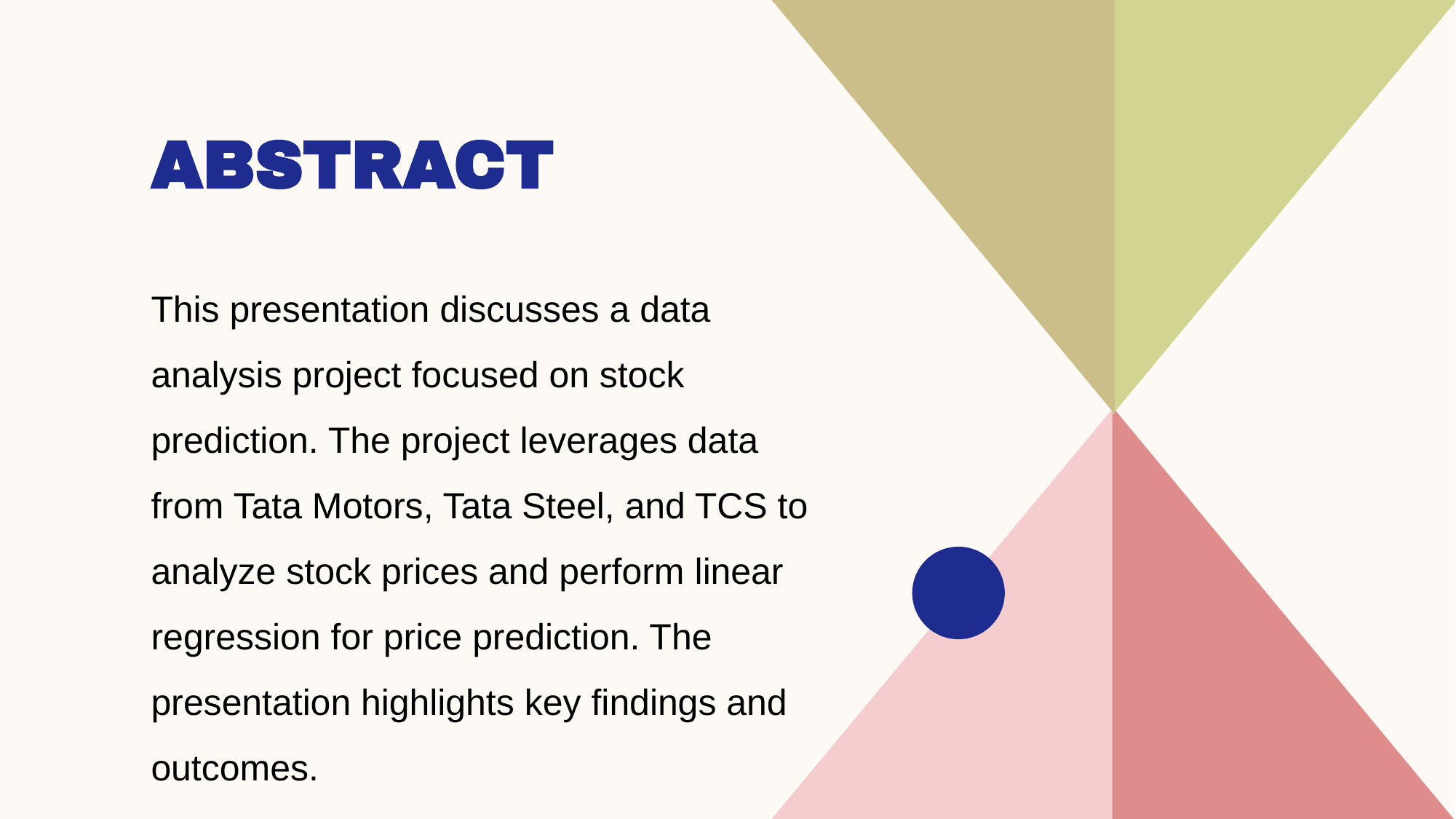

# ABSTRACT
This presentation discusses a data analysis project focused on stock prediction. The project leverages data from Tata Motors, Tata Steel, and TCS to analyze stock prices and perform linear regression for price prediction. The presentation highlights key findings and outcomes.